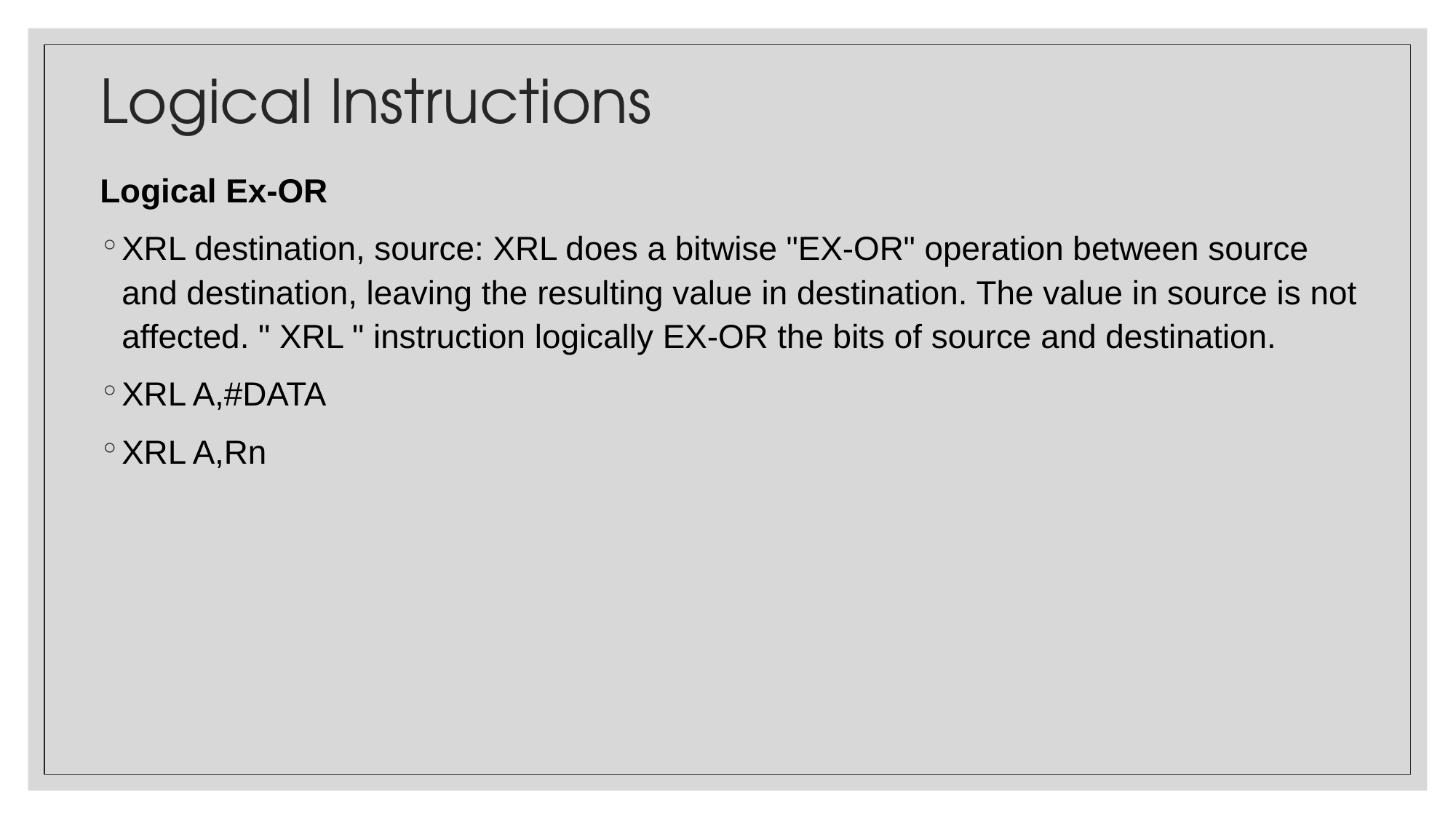

# Logical Instructions
Logical Ex-OR
XRL destination, source: XRL does a bitwise "EX-OR" operation between source and destination, leaving the resulting value in destination. The value in source is not affected. " XRL " instruction logically EX-OR the bits of source and destination.
XRL A,#DATA
XRL A,Rn